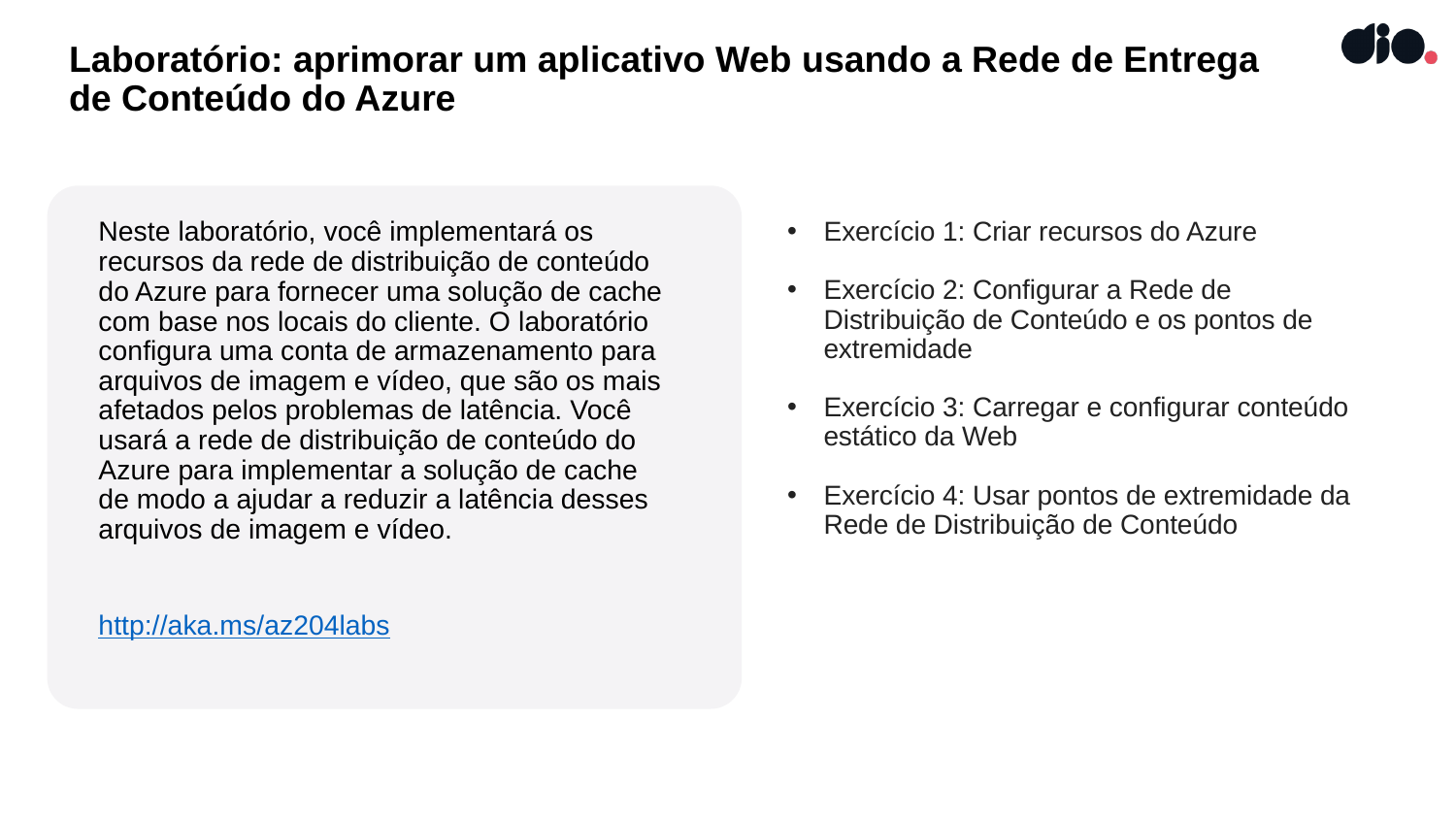

# Laboratório: aprimorar um aplicativo Web usando a Rede de Entrega de Conteúdo do Azure
Neste laboratório, você implementará os recursos da rede de distribuição de conteúdo do Azure para fornecer uma solução de cache com base nos locais do cliente. O laboratório configura uma conta de armazenamento para arquivos de imagem e vídeo, que são os mais afetados pelos problemas de latência. Você usará a rede de distribuição de conteúdo do Azure para implementar a solução de cache
de modo a ajudar a reduzir a latência desses arquivos de imagem e vídeo.

http://aka.ms/az204labs
Exercício 1: Criar recursos do Azure
Exercício 2: Configurar a Rede de Distribuição de Conteúdo e os pontos de extremidade
Exercício 3: Carregar e configurar conteúdo estático da Web
Exercício 4: Usar pontos de extremidade da Rede de Distribuição de Conteúdo